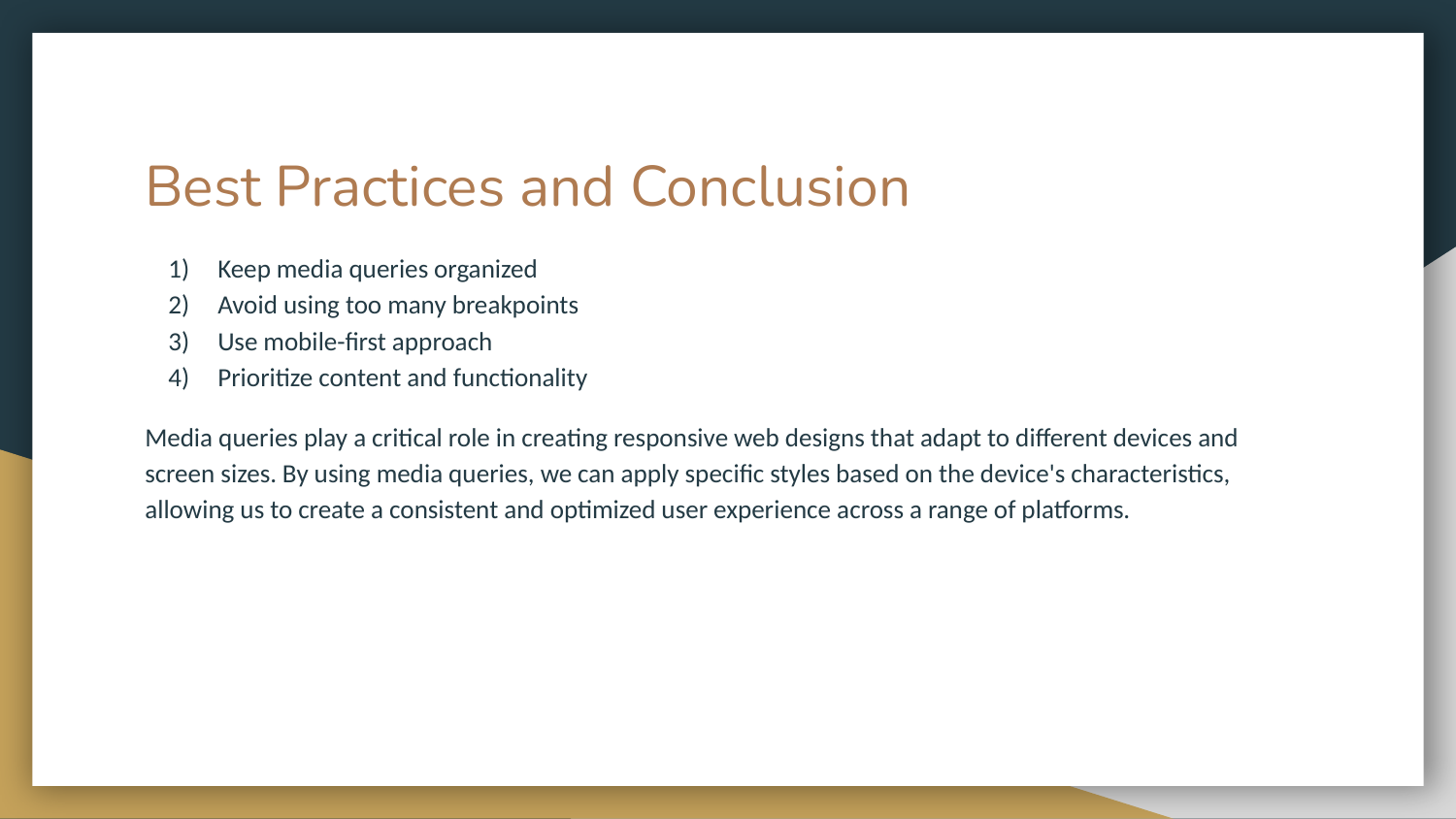

# Best Practices and Conclusion
Keep media queries organized
Avoid using too many breakpoints
Use mobile-first approach
Prioritize content and functionality
Media queries play a critical role in creating responsive web designs that adapt to different devices and screen sizes. By using media queries, we can apply specific styles based on the device's characteristics, allowing us to create a consistent and optimized user experience across a range of platforms.